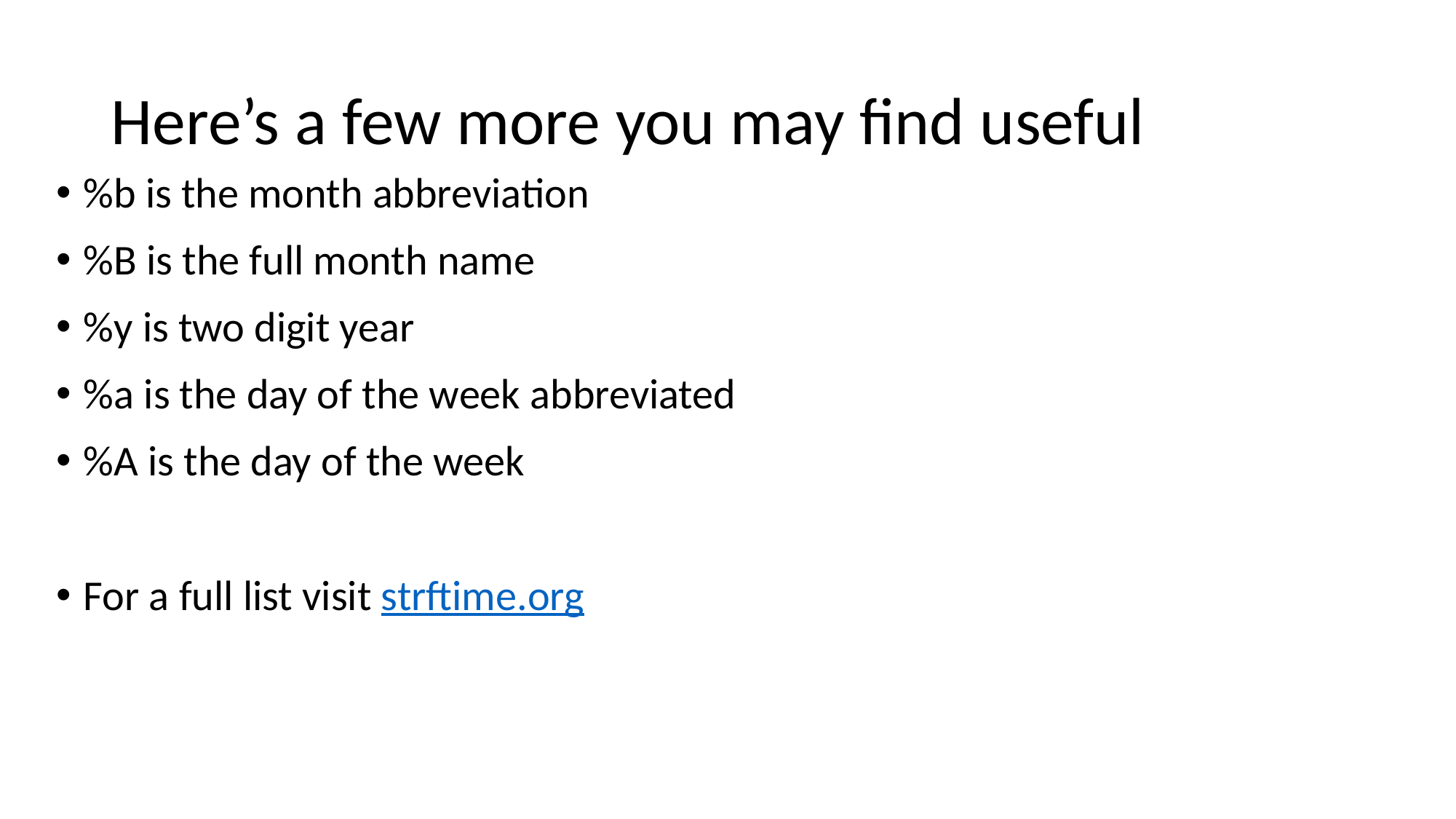

# Here’s a few more you may find useful
%b is the month abbreviation
%B is the full month name
%y is two digit year
%a is the day of the week abbreviated
%A is the day of the week

For a full list visit strftime.org